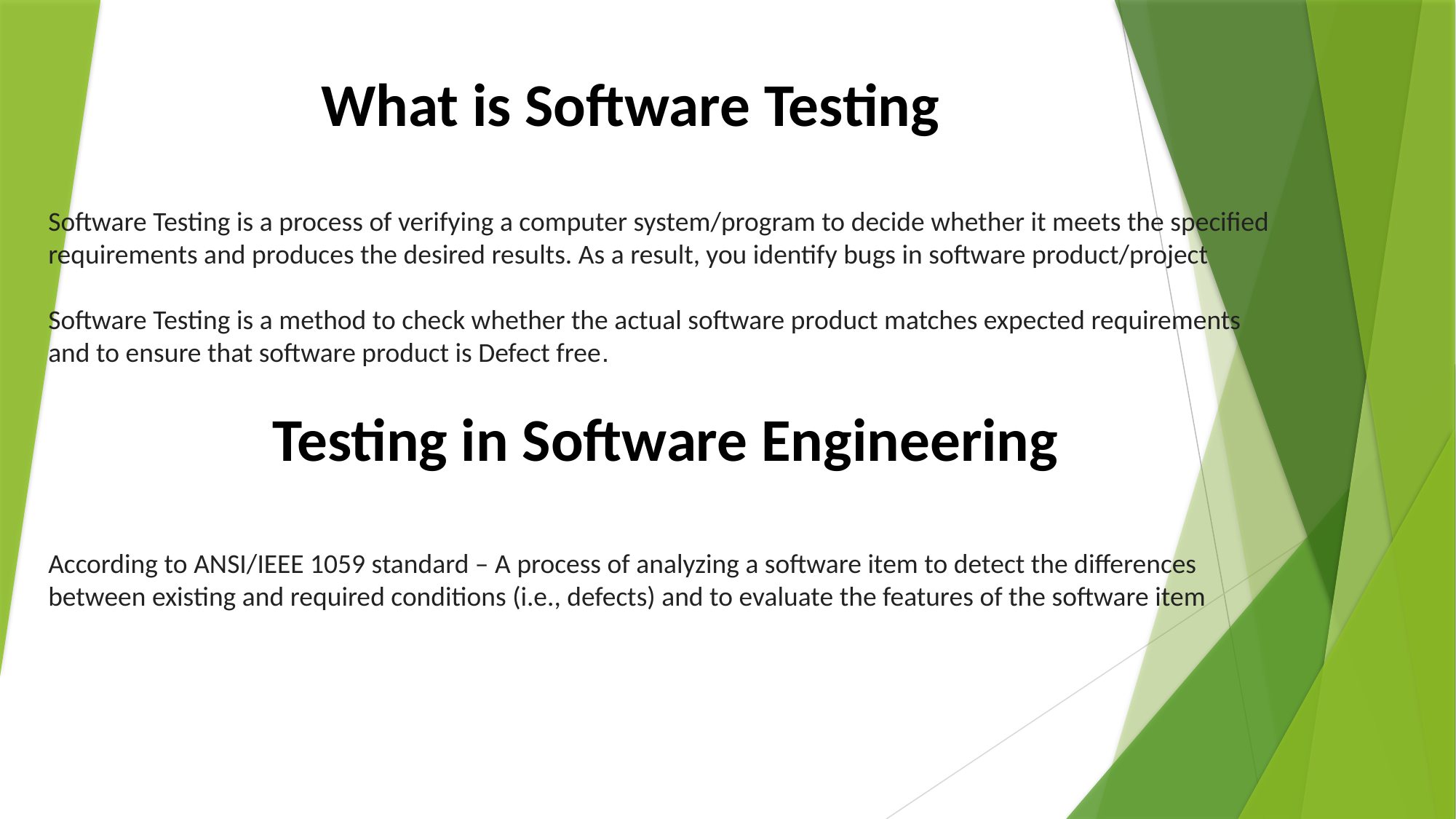

What is Software Testing

Software Testing is a process of verifying a computer system/program to decide whether it meets the specified requirements and produces the desired results. As a result, you identify bugs in software product/project

Software Testing is a method to check whether the actual software product matches expected requirements and to ensure that software product is Defect free.

Testing in Software Engineering

According to ANSI/IEEE 1059 standard – A process of analyzing a software item to detect the differences between existing and required conditions (i.e., defects) and to evaluate the features of the software item